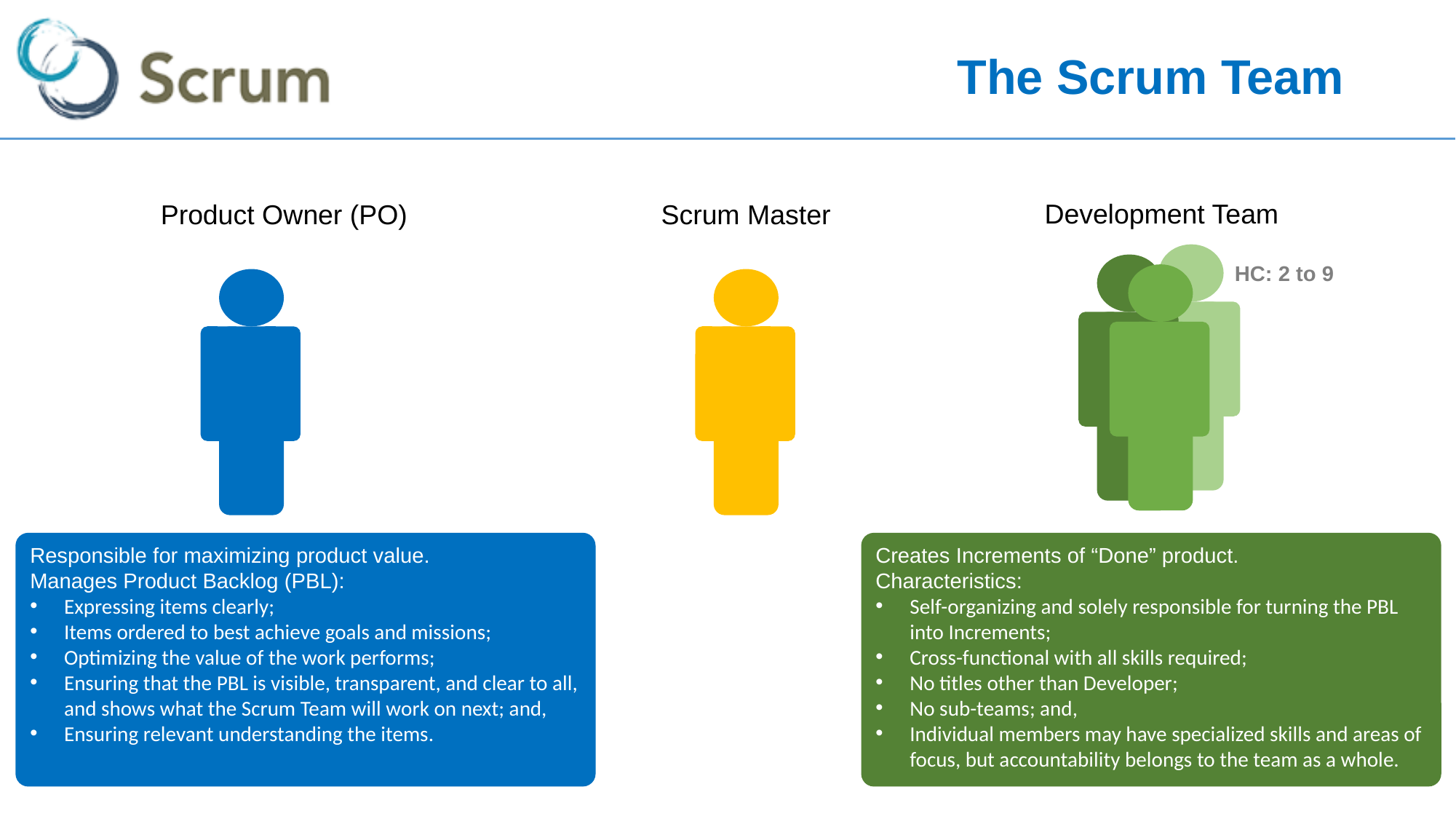

# The Scrum Team
Development Team

Product Owner (PO)

Scrum Master

HC: 2 to 9
Responsible for maximizing product value.
Manages Product Backlog (PBL):
Expressing items clearly;
Items ordered to best achieve goals and missions;
Optimizing the value of the work performs;
Ensuring that the PBL is visible, transparent, and clear to all, and shows what the Scrum Team will work on next; and,
Ensuring relevant understanding the items.

Creates Increments of “Done” product.
Characteristics:
Self-organizing and solely responsible for turning the PBL into Increments;
Cross-functional with all skills required;
No titles other than Developer;
No sub-teams; and,
Individual members may have specialized skills and areas of focus, but accountability belongs to the team as a whole.